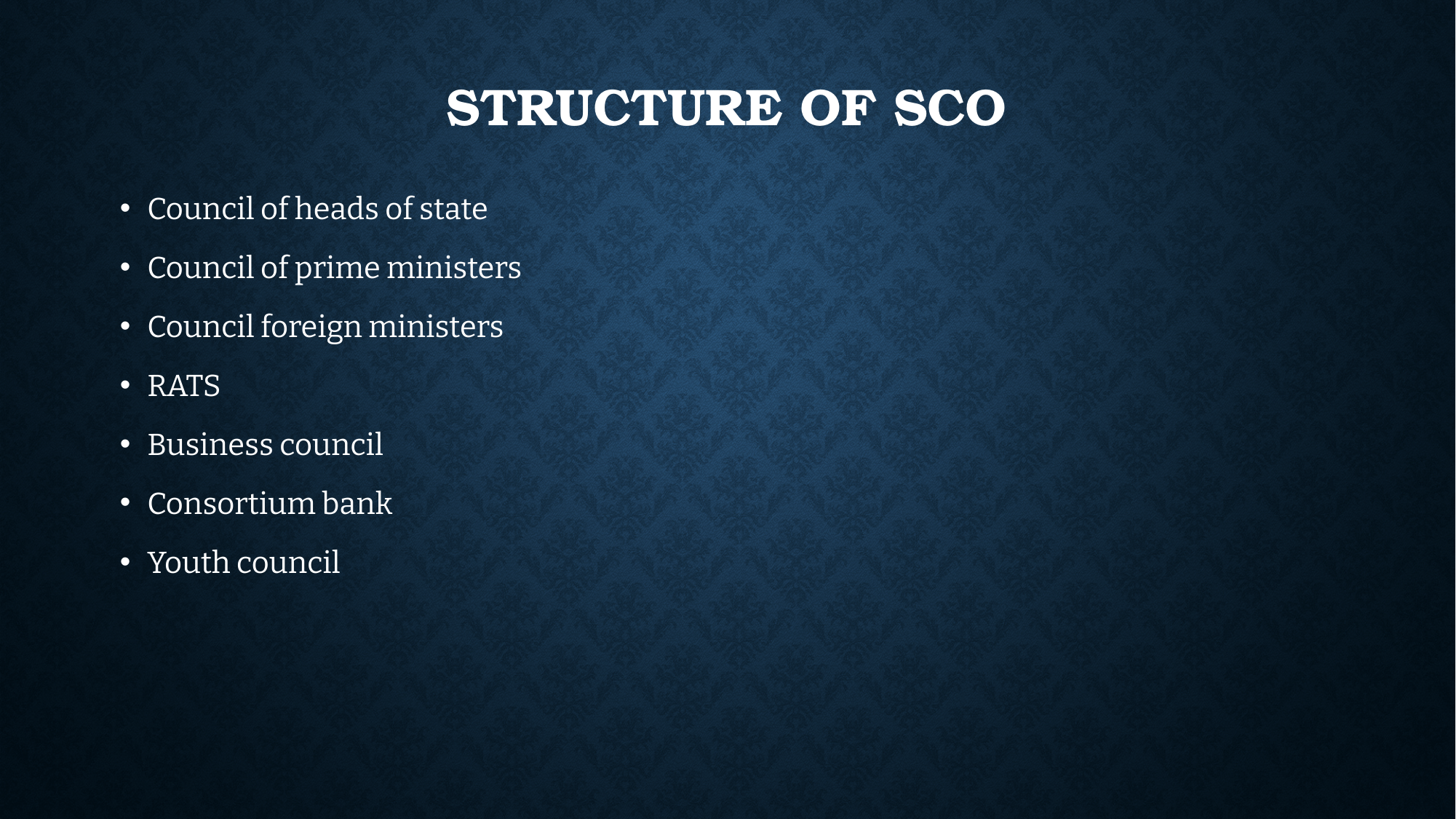

# Structure Of SCO
Council of heads of state
Council of prime ministers
Council foreign ministers
RATS
Business council
Consortium bank
Youth council